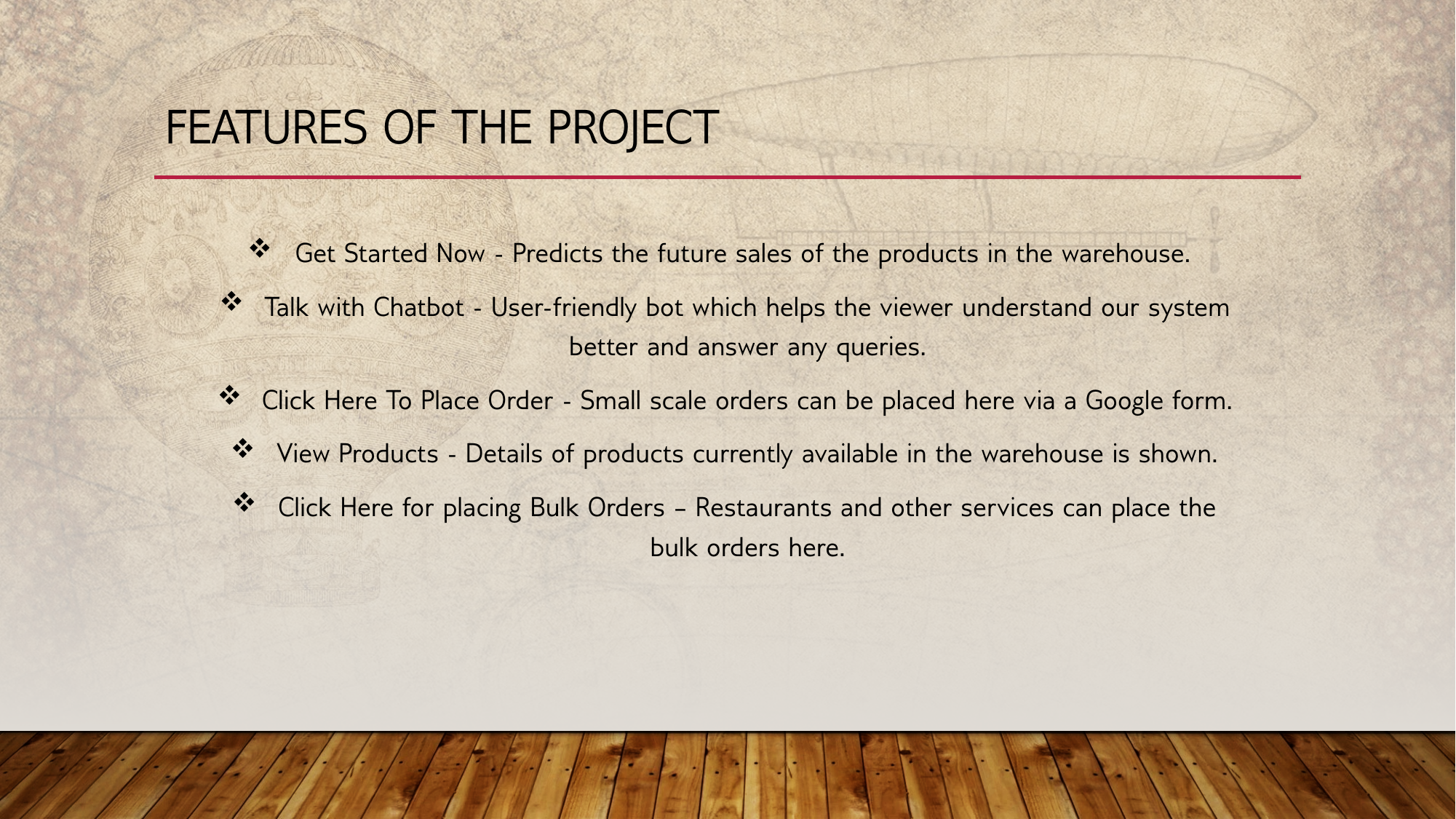

# Features of the project
Get Started Now - Predicts the future sales of the products in the warehouse.
Talk with Chatbot - User-friendly bot which helps the viewer understand our system better and answer any queries.
Click Here To Place Order - Small scale orders can be placed here via a Google form.
View Products - Details of products currently available in the warehouse is shown.
Click Here for placing Bulk Orders – Restaurants and other services can place the bulk orders here.